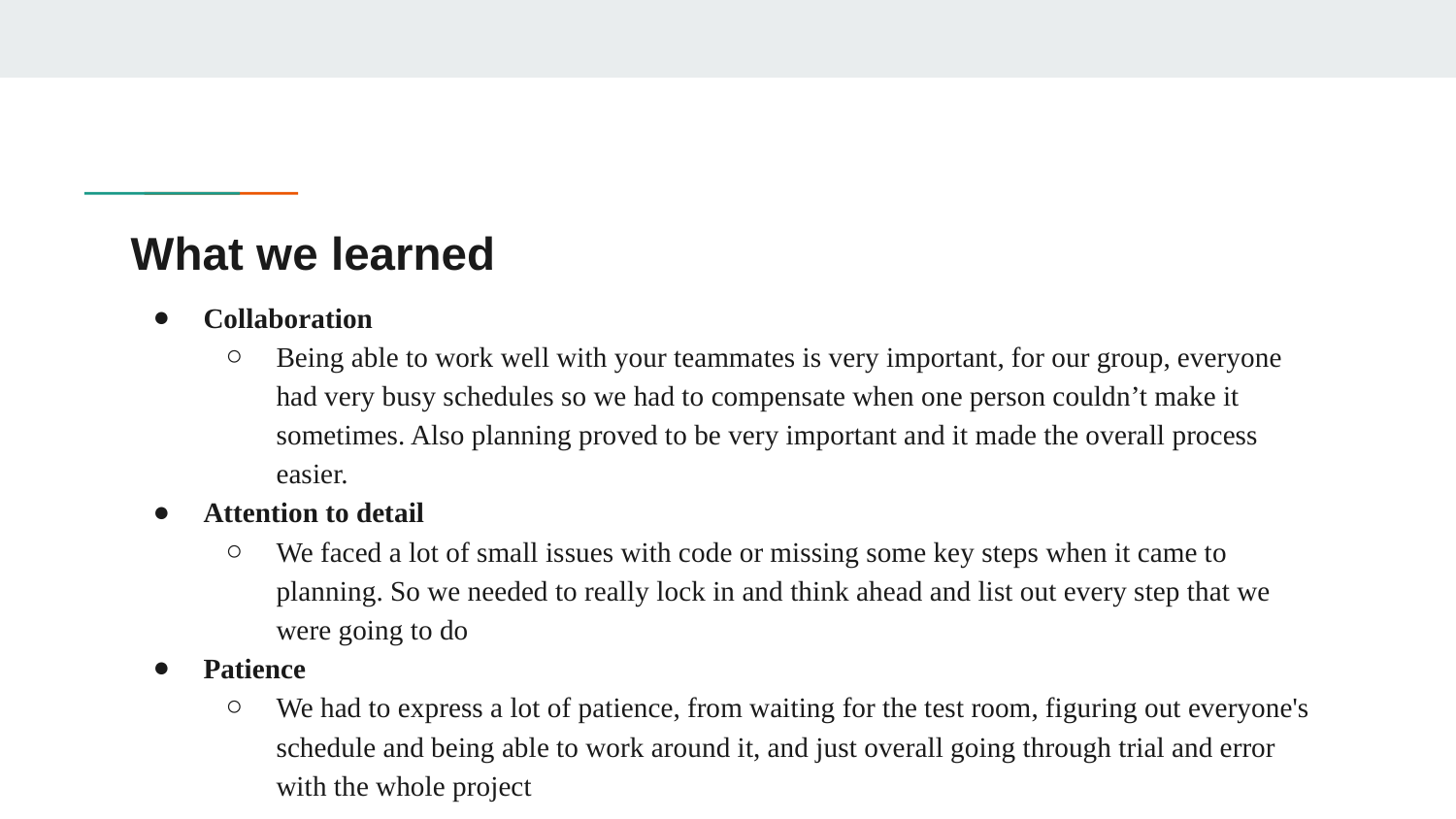

# What we learned
Collaboration
Being able to work well with your teammates is very important, for our group, everyone had very busy schedules so we had to compensate when one person couldn’t make it sometimes. Also planning proved to be very important and it made the overall process easier.
Attention to detail
We faced a lot of small issues with code or missing some key steps when it came to planning. So we needed to really lock in and think ahead and list out every step that we were going to do
Patience
We had to express a lot of patience, from waiting for the test room, figuring out everyone's schedule and being able to work around it, and just overall going through trial and error with the whole project